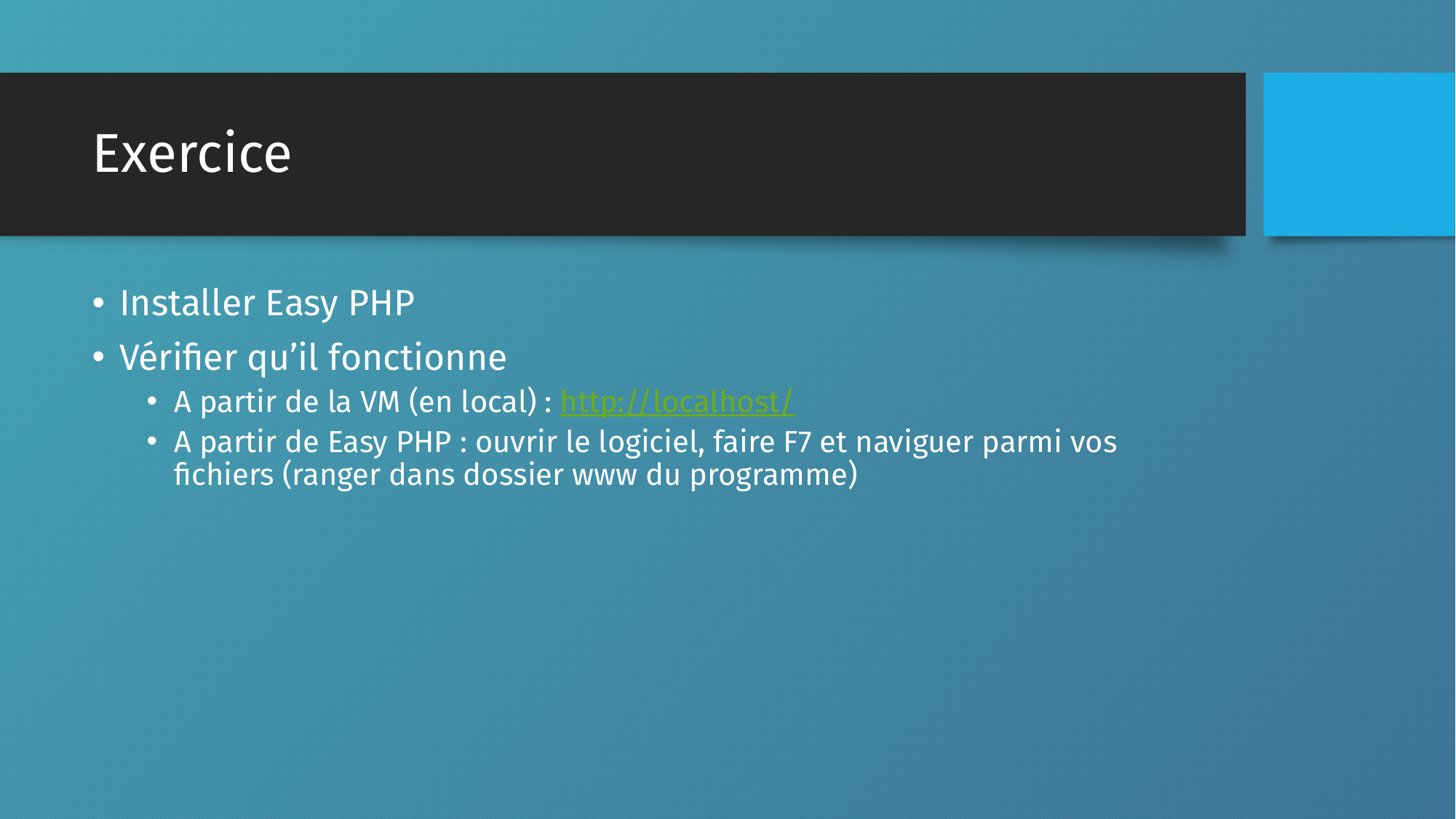

# Exercice
Installer Easy PHP
Vérifier qu’il fonctionne
A partir de la VM (en local) : http://localhost/
A partir de Easy PHP : ouvrir le logiciel, faire F7 et naviguer parmi vos fichiers (ranger dans dossier www du programme)